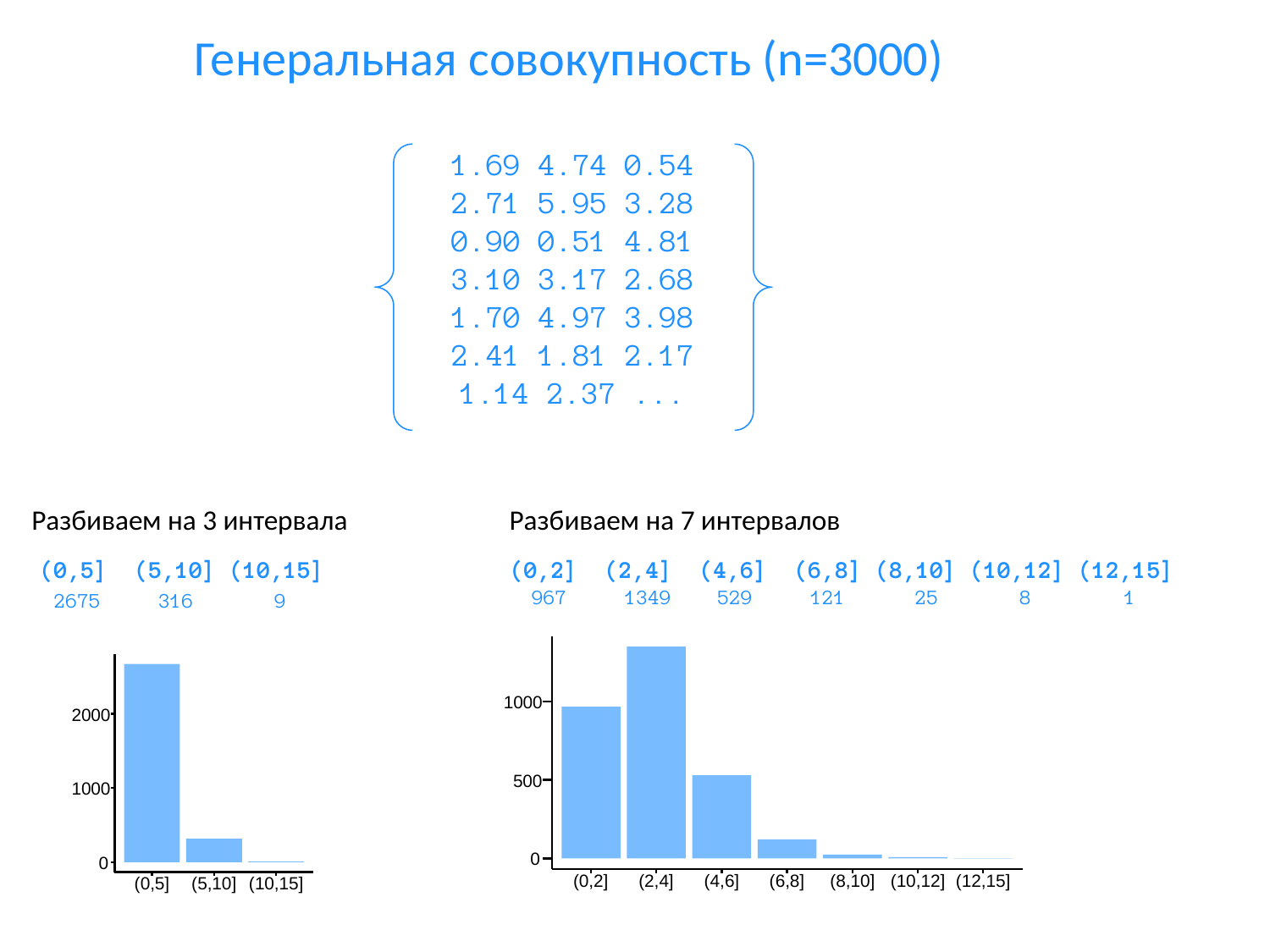

Генеральная совокупность (n=3000)
1.69 4.74 0.54 2.71 5.95 3.28 0.90 0.51 4.81 3.10 3.17 2.68 1.70 4.97 3.98 2.41 1.81 2.17 1.14 2.37 ...

Разбиваем на 3 интервала
Разбиваем на 7 интервалов
 (0,5]  (5,10] (10,15]
  2675     316       9
 (0,2]  (2,4]  (4,6]  (6,8] (8,10] (10,12] (12,15]
   967     1349    529     121      25       8        1

1000

500

0

(0,2]
(2,4]
(4,6]
(6,8]
(8,10]
(10,12]
(12,15]

2000

1000

0

(0,5]
(5,10]
(10,15]